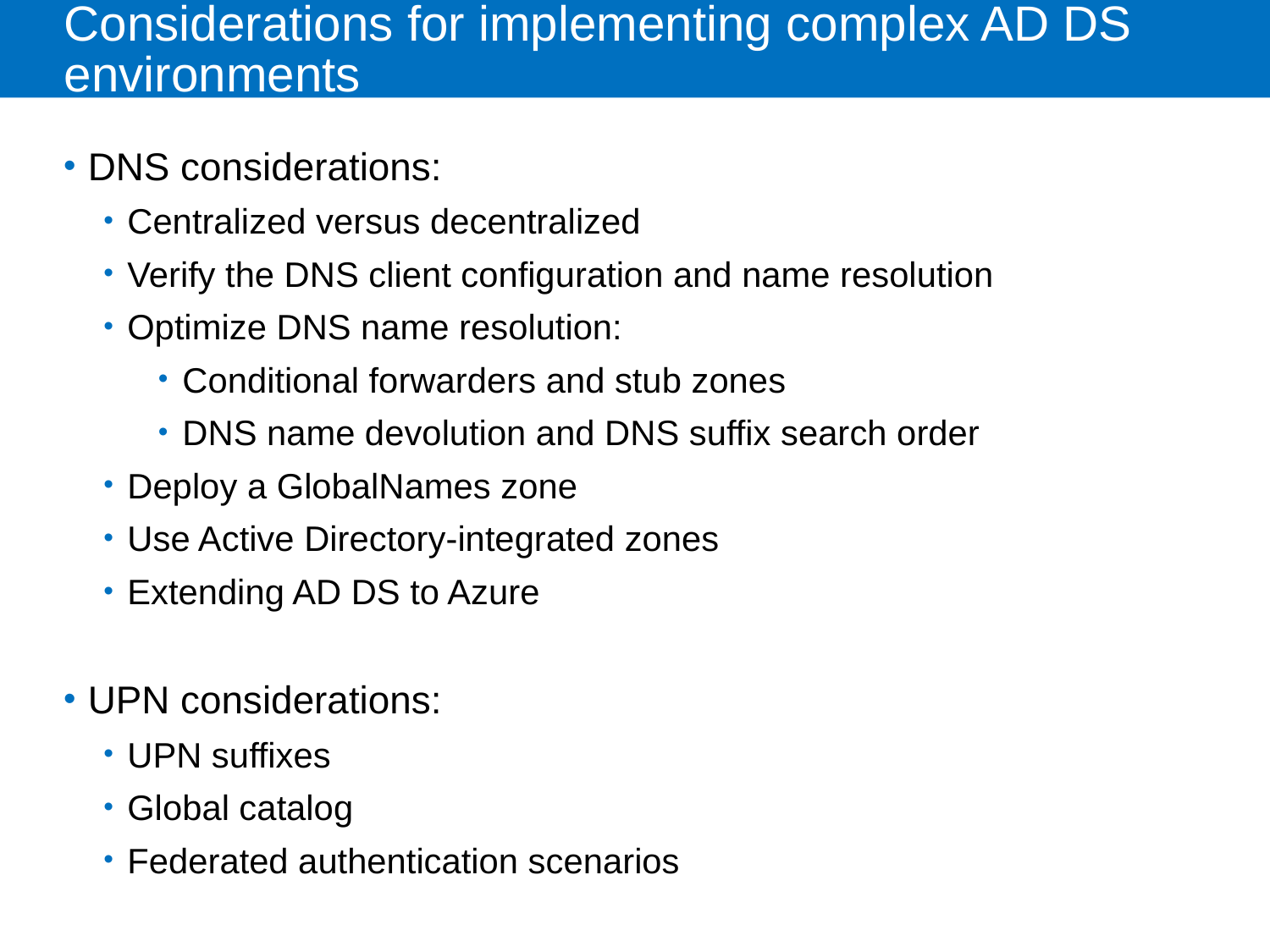

# Considerations for implementing complex AD DS environments
DNS considerations:
Centralized versus decentralized
Verify the DNS client configuration and name resolution
Optimize DNS name resolution:
Conditional forwarders and stub zones
DNS name devolution and DNS suffix search order
Deploy a GlobalNames zone
Use Active Directory-integrated zones
Extending AD DS to Azure

UPN considerations:
UPN suffixes
Global catalog
Federated authentication scenarios